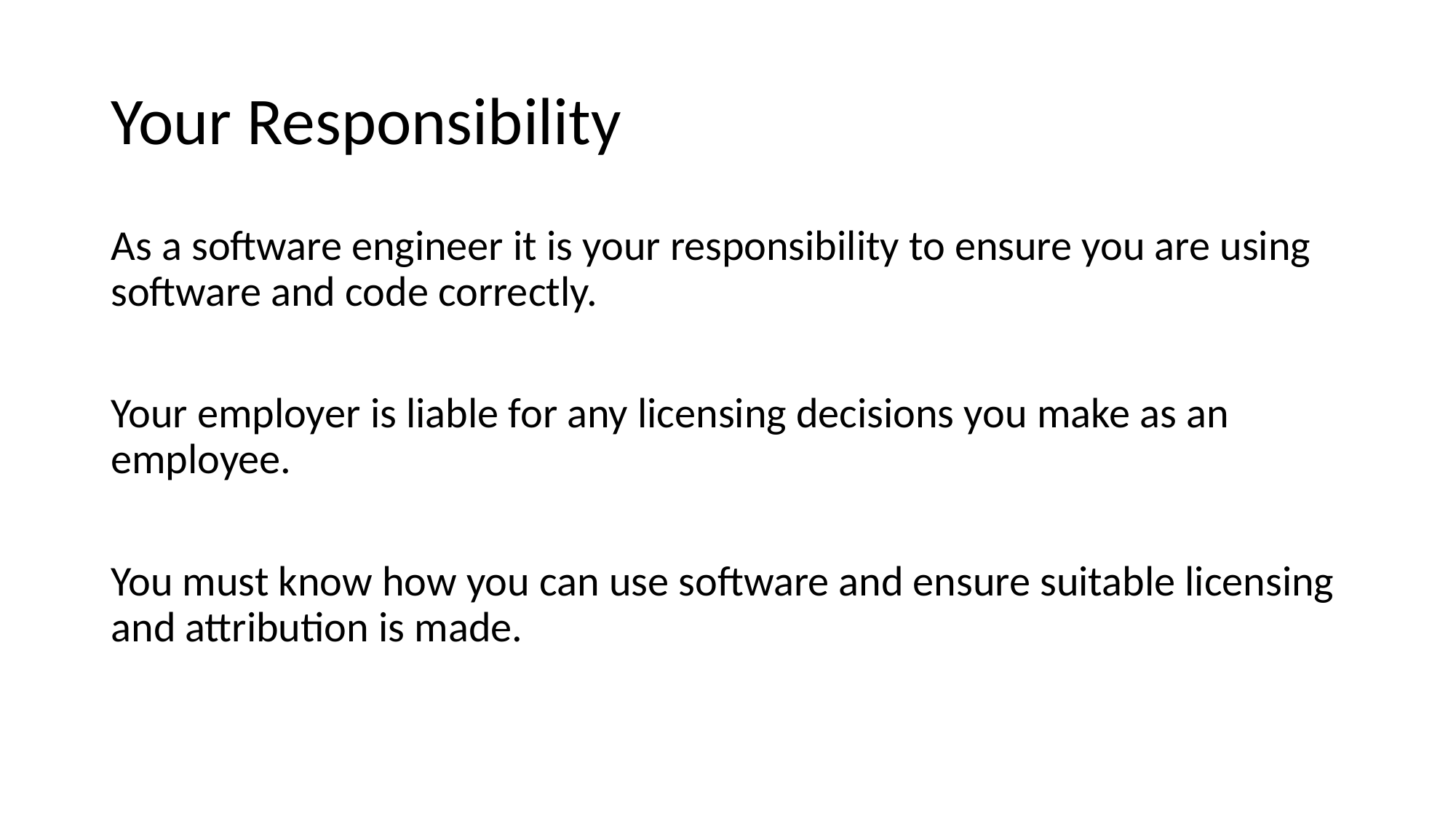

# Your Responsibility
As a software engineer it is your responsibility to ensure you are using software and code correctly.

Your employer is liable for any licensing decisions you make as an employee.

You must know how you can use software and ensure suitable licensing and attribution is made.